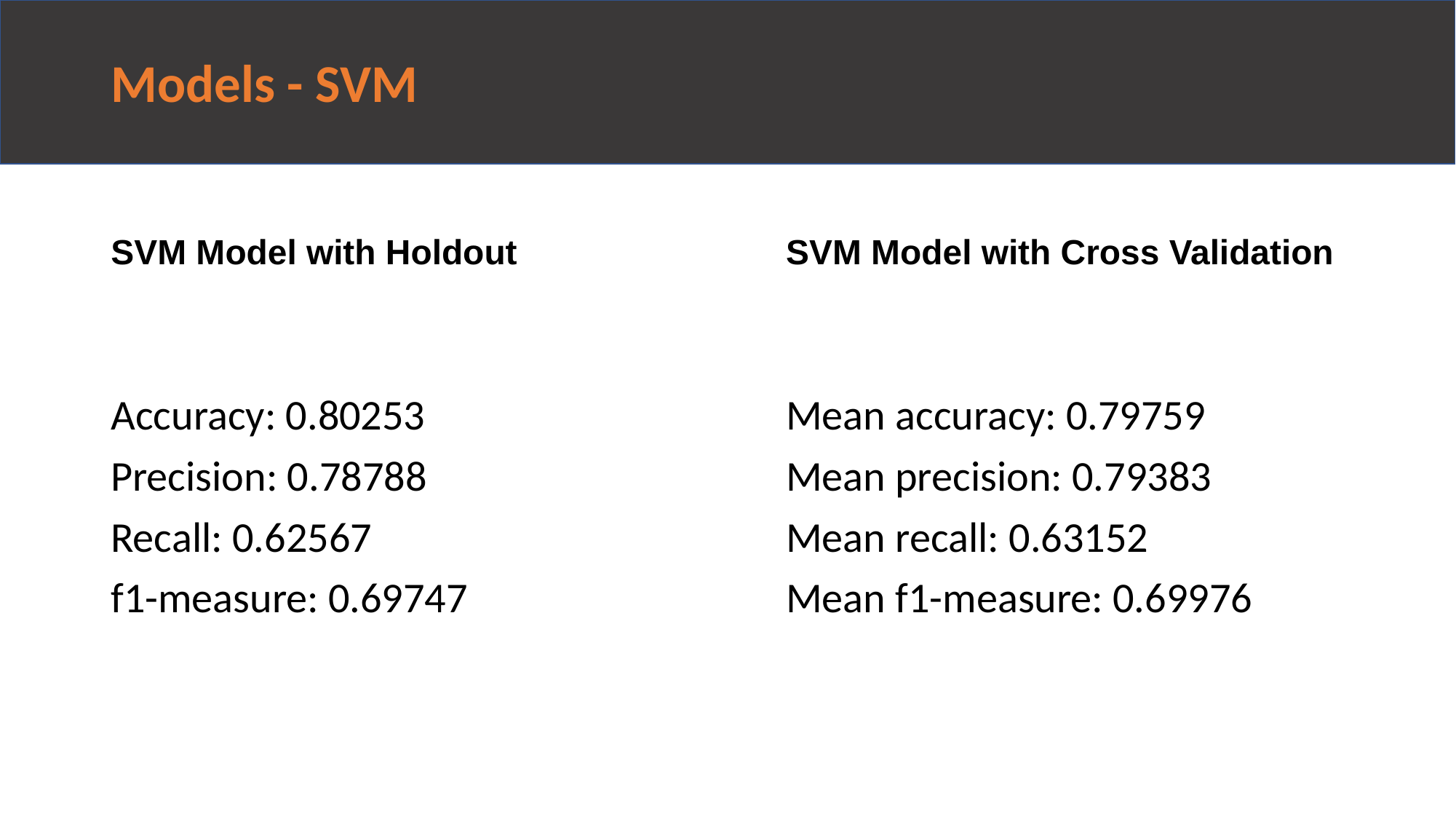

Models - SVM
# EDA - AGE - TO EDIT!
SVM Model with Holdout

Accuracy: 0.80253
Precision: 0.78788
Recall: 0.62567
f1-measure: 0.69747

SVM Model with Cross Validation

Mean accuracy: 0.79759
Mean precision: 0.79383
Mean recall: 0.63152
Mean f1-measure: 0.69976